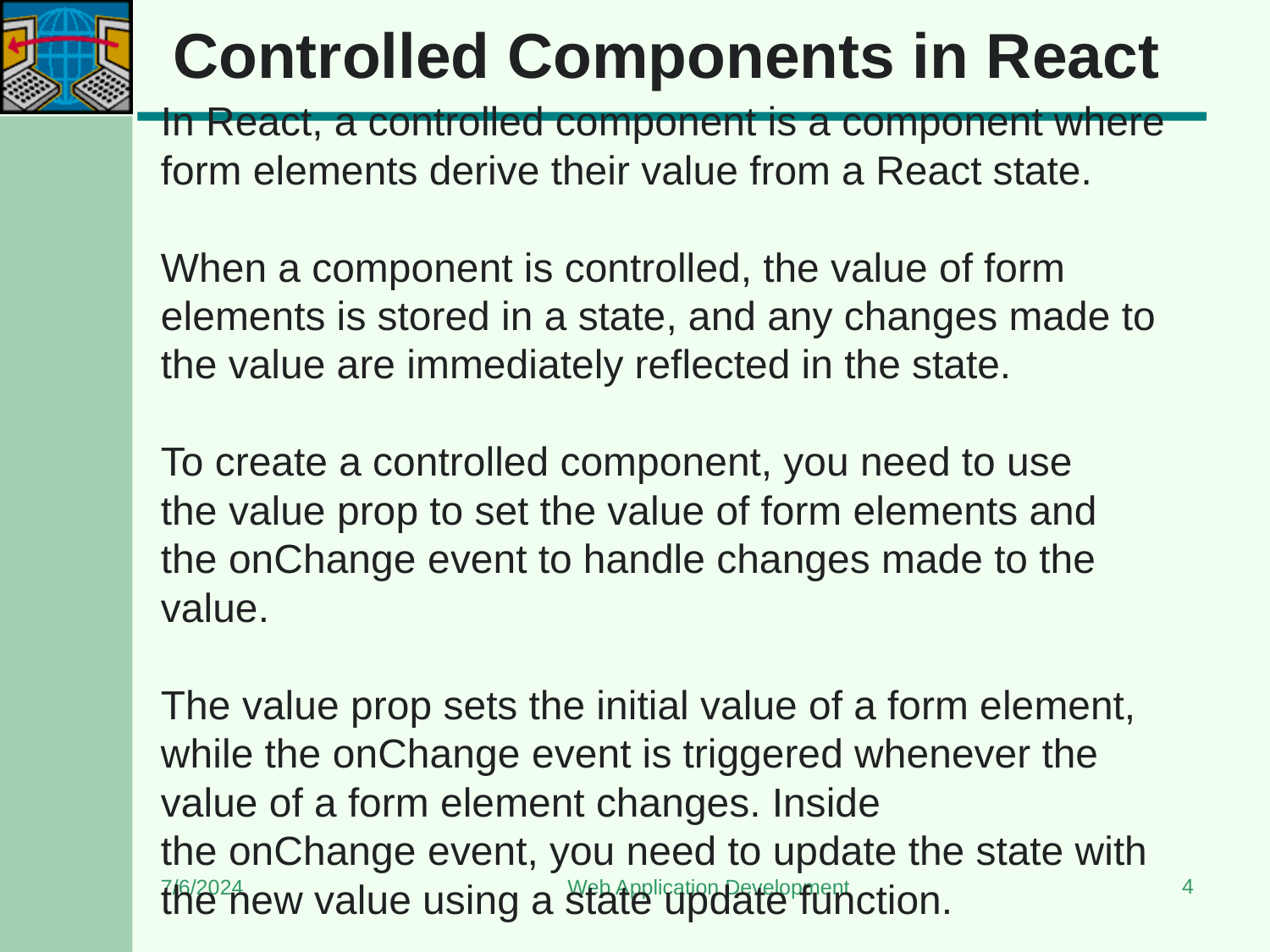

# Controlled Components in React
In React, a controlled component is a component where form elements derive their value from a React state.

When a component is controlled, the value of form elements is stored in a state, and any changes made to the value are immediately reflected in the state.

To create a controlled component, you need to use the value prop to set the value of form elements and the onChange event to handle changes made to the value.

The value prop sets the initial value of a form element, while the onChange event is triggered whenever the value of a form element changes. Inside the onChange event, you need to update the state with the new value using a state update function.
4
7/6/2024
Web Application Development